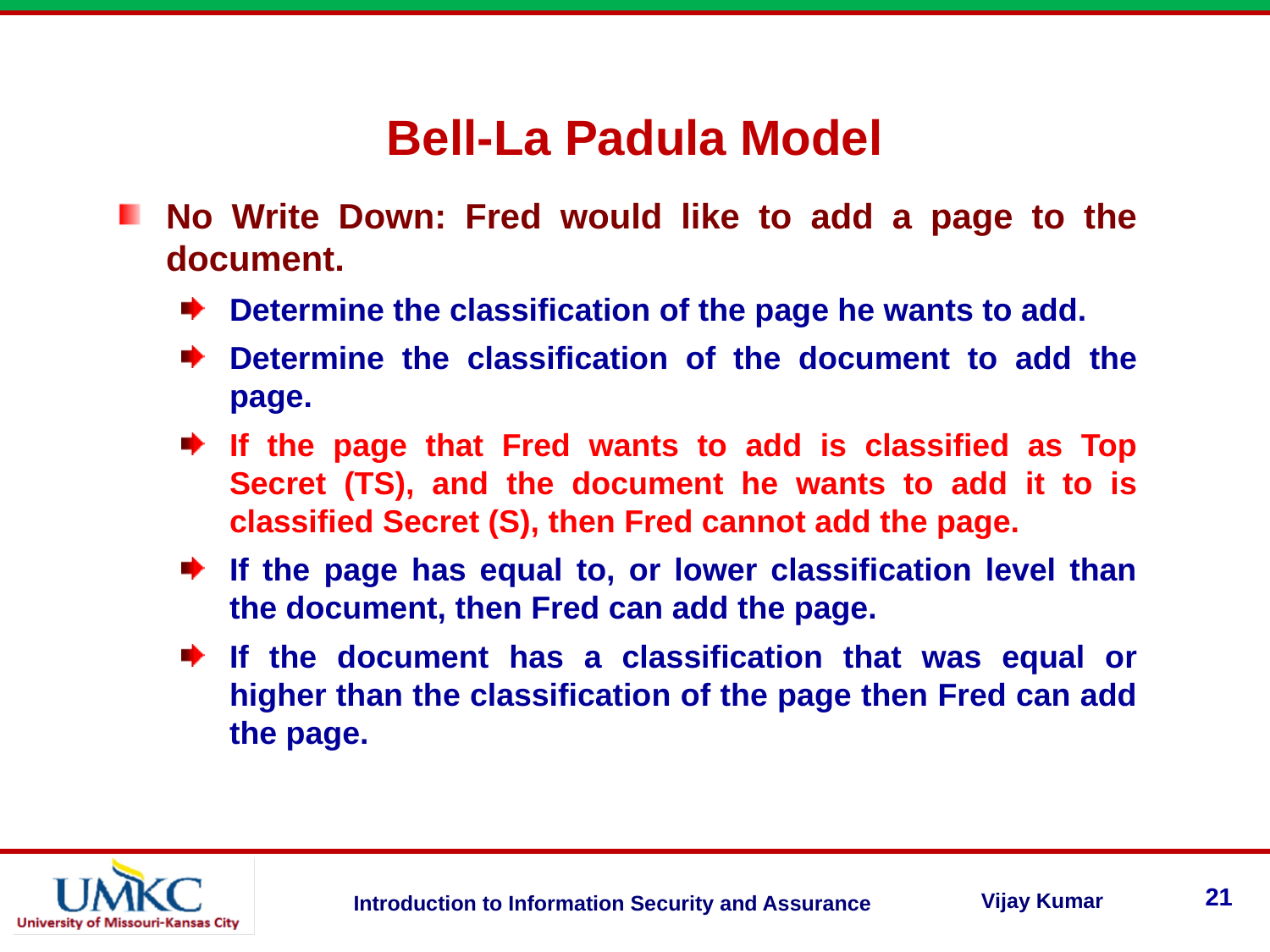

Bell-La Padula Model
No Write Down: Fred would like to add a page to the document.
Determine the classification of the page he wants to add.
Determine the classification of the document to add the page.
If the page that Fred wants to add is classified as Top Secret (TS), and the document he wants to add it to is classified Secret (S), then Fred cannot add the page.
If the page has equal to, or lower classification level than the document, then Fred can add the page.
If the document has a classification that was equal or higher than the classification of the page then Fred can add the page.
21